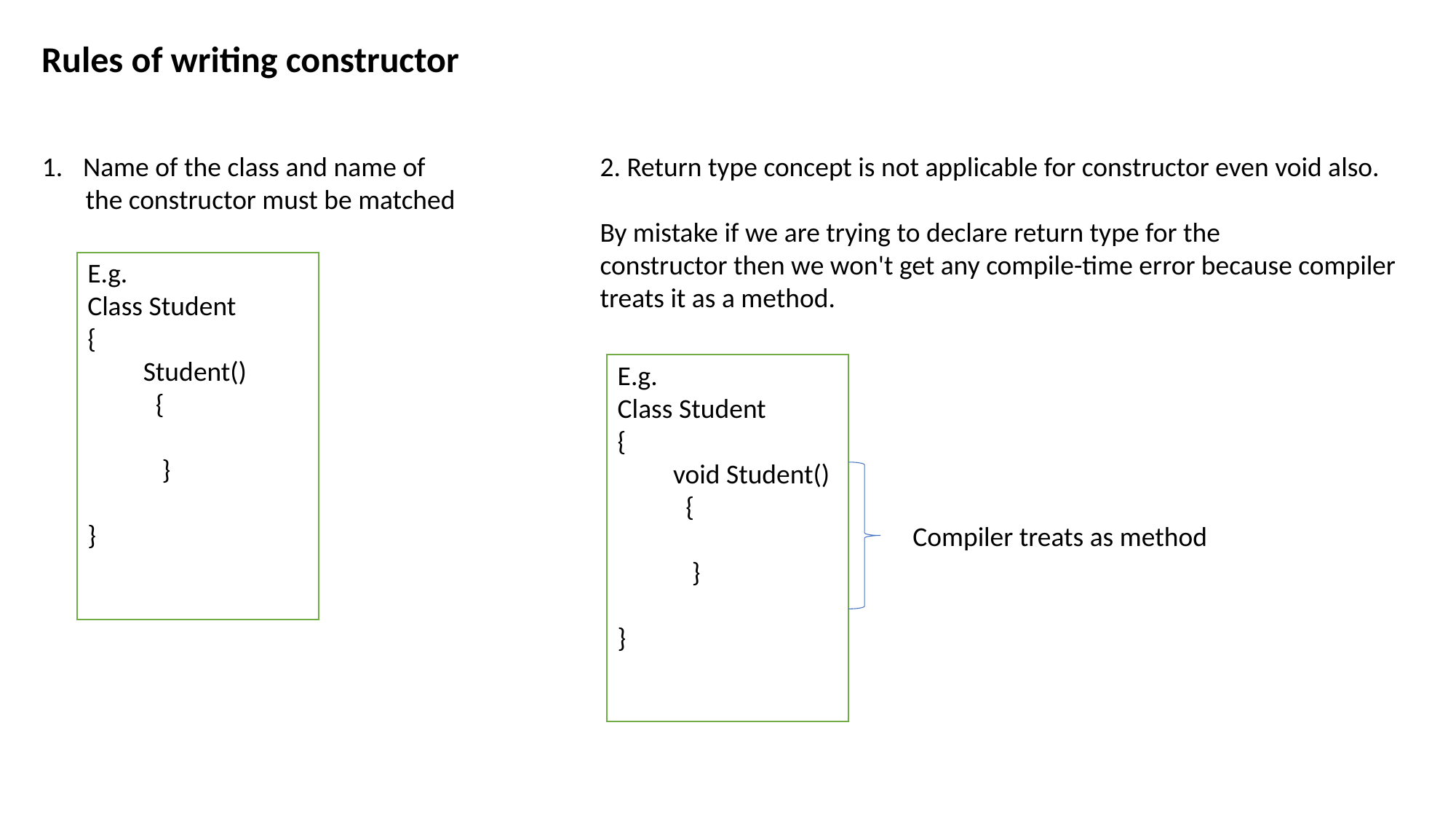

Rules of writing constructor
2. Return type concept is not applicable for constructor even void also.

By mistake if we are trying to declare return type for the           constructor then we won't get any compile-time error because compiler treats it as a method.
Name of the class and name of
       the constructor must be matched
E.g.
Class Student
{
         Student()
           {

            }

}

E.g.
Class Student
{
         void Student()
           {

            }

}

Compiler treats as method